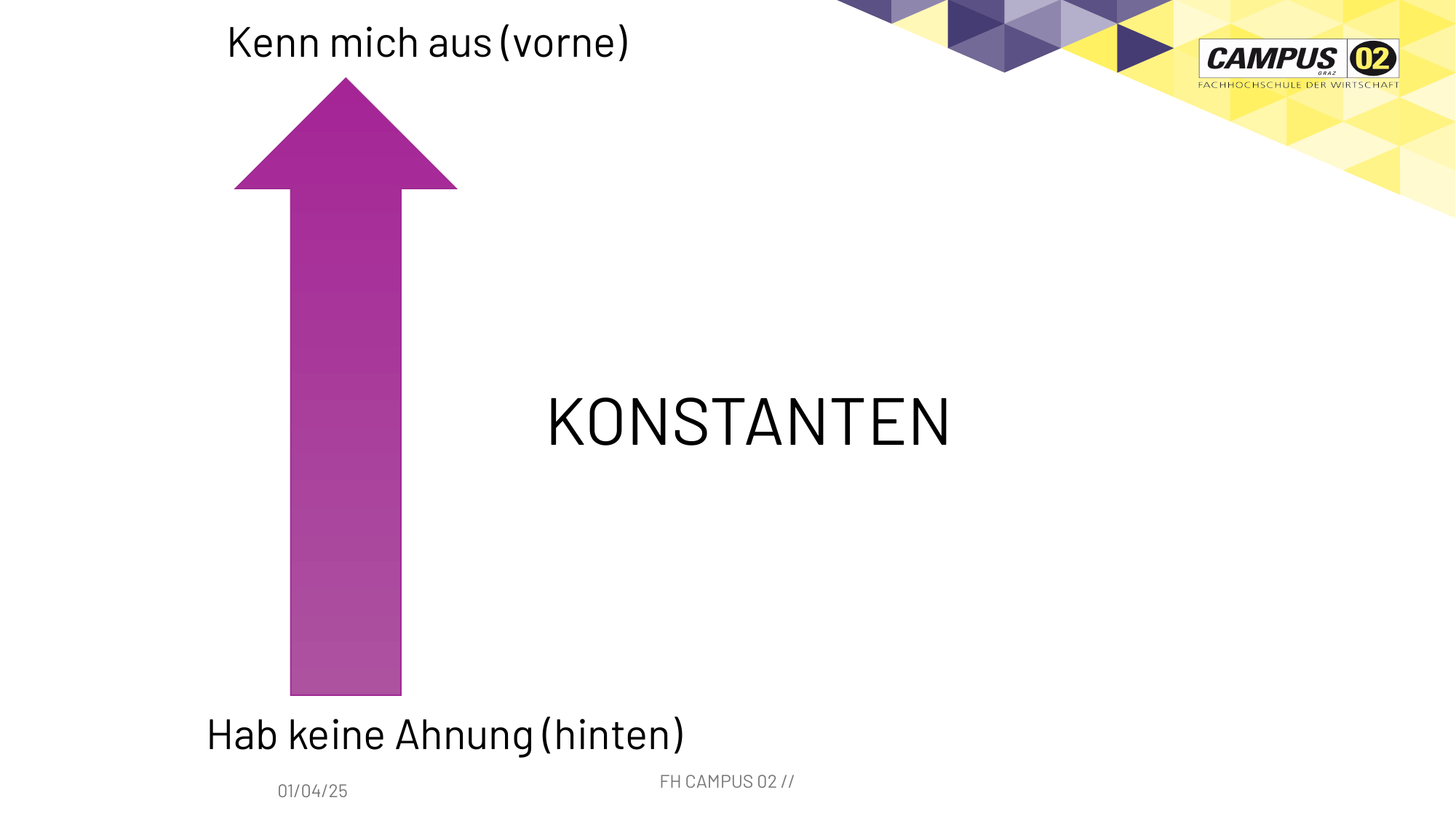

Kenn mich aus (vorne)

# KONSTANTEN
Hab keine Ahnung (hinten)
FH CAMPUS 02 //
01/04/25